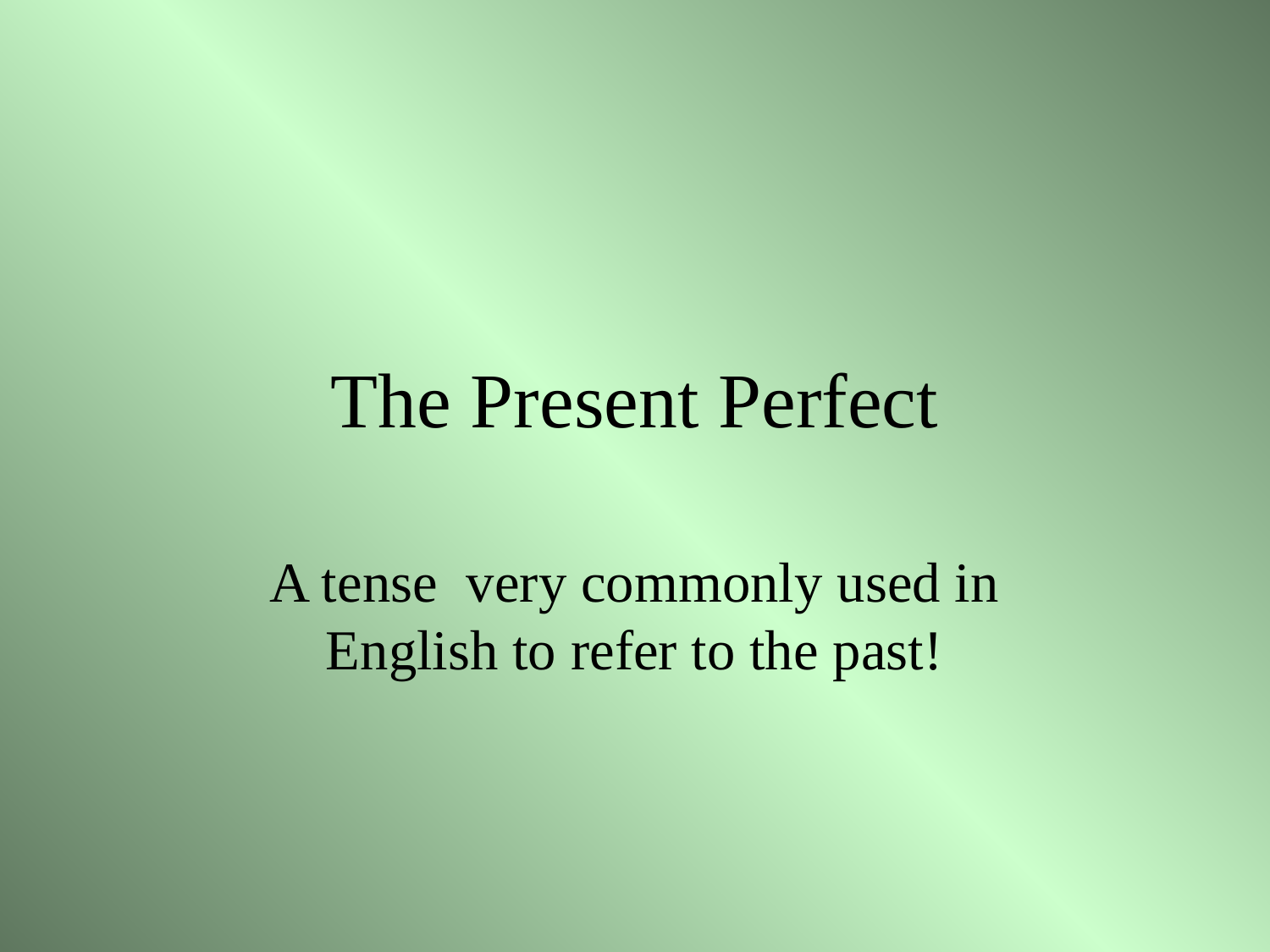

# The Present Perfect
A tense  very commonly used in English to refer to the past!